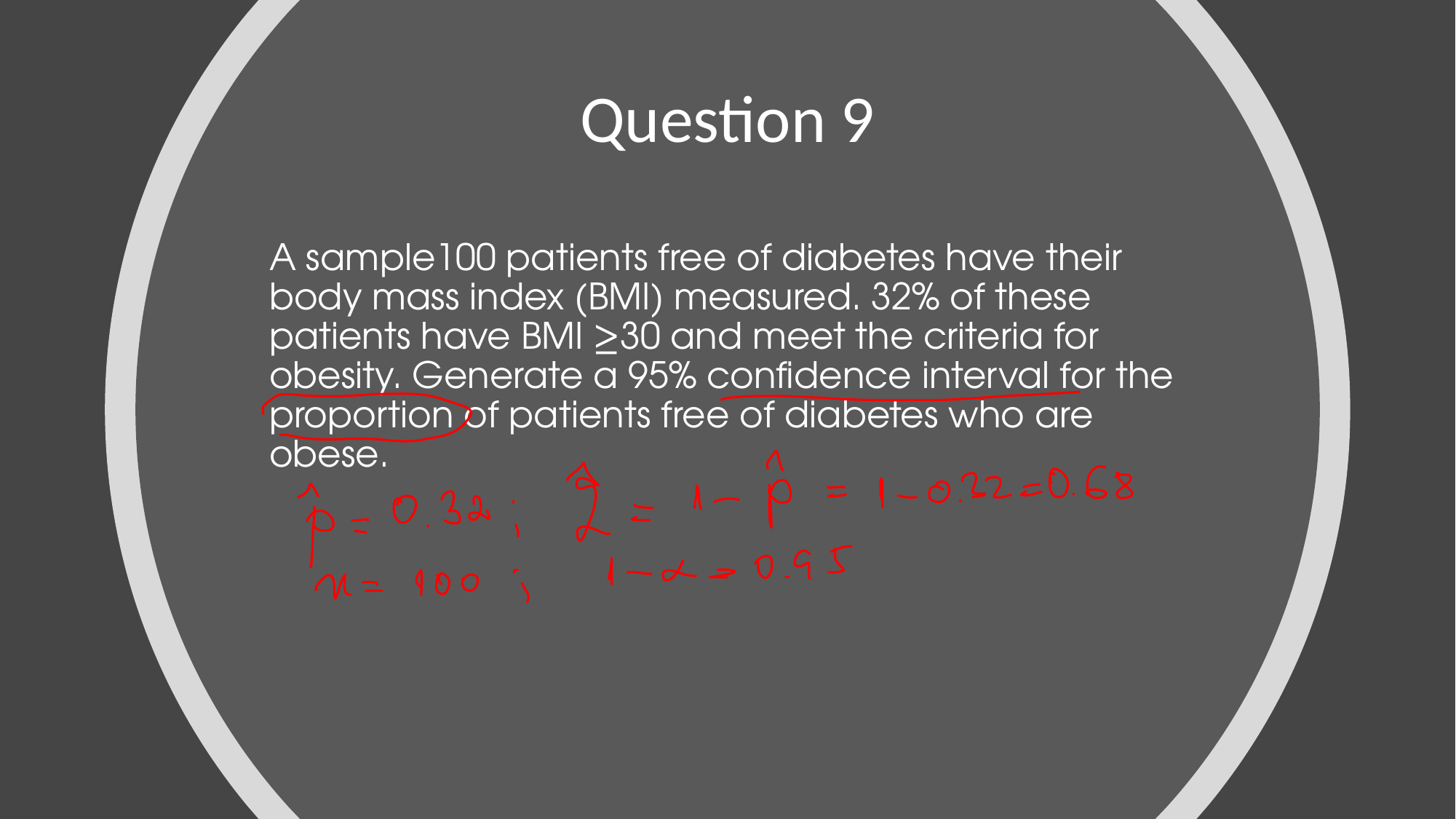

# Question 9
A sample100 patients free of diabetes have their body mass index (BMI) measured. 32% of these patients have BMI ≥30 and meet the criteria for obesity. Generate a 95% confidence interval for the proportion of patients free of diabetes who are obese.